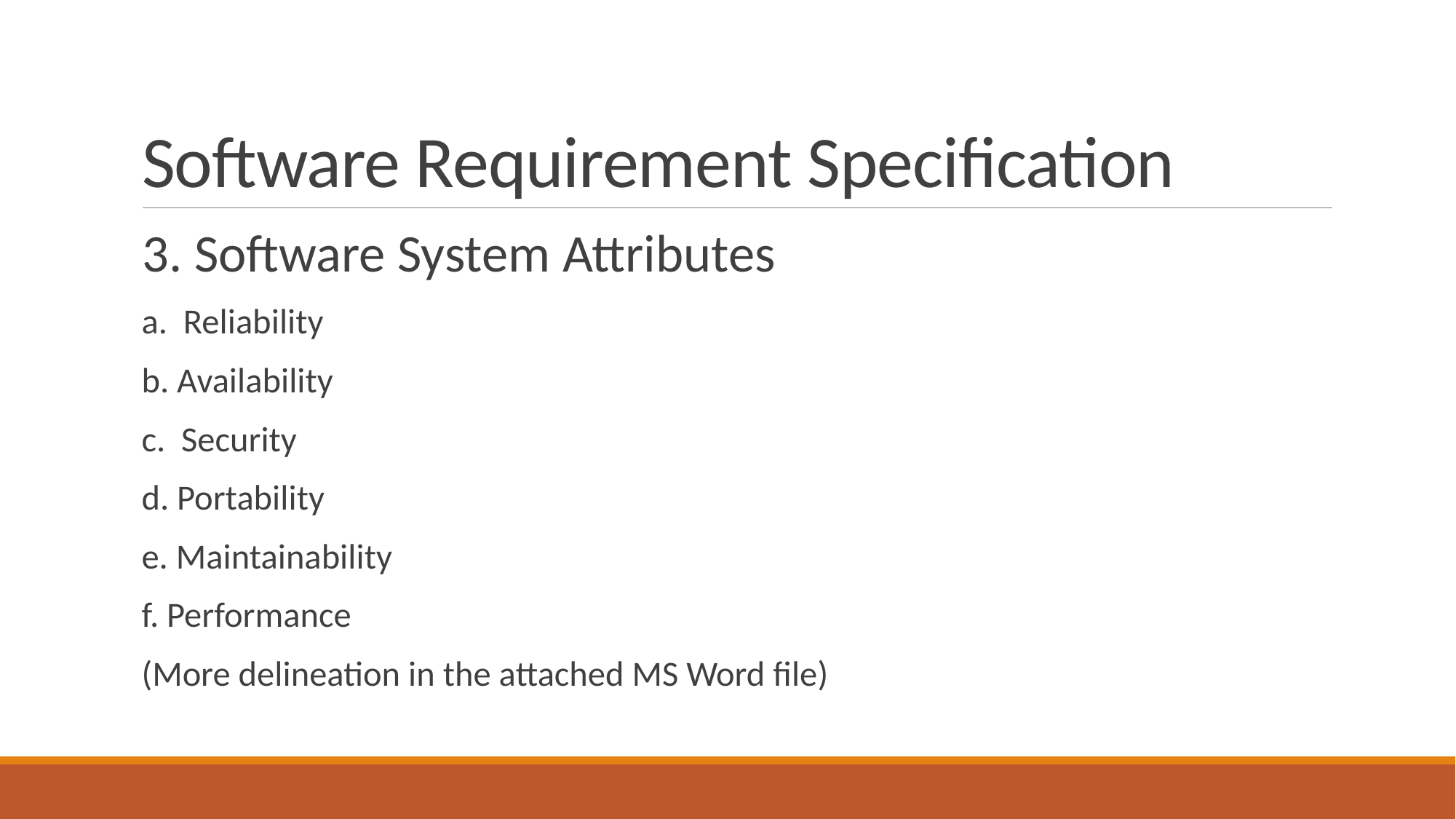

# Software Requirement Specification
3. Software System Attributes
a.  Reliability
b. Availability
c.  Security
d. Portability
e. Maintainability
f. Performance
(More delineation in the attached MS Word file)